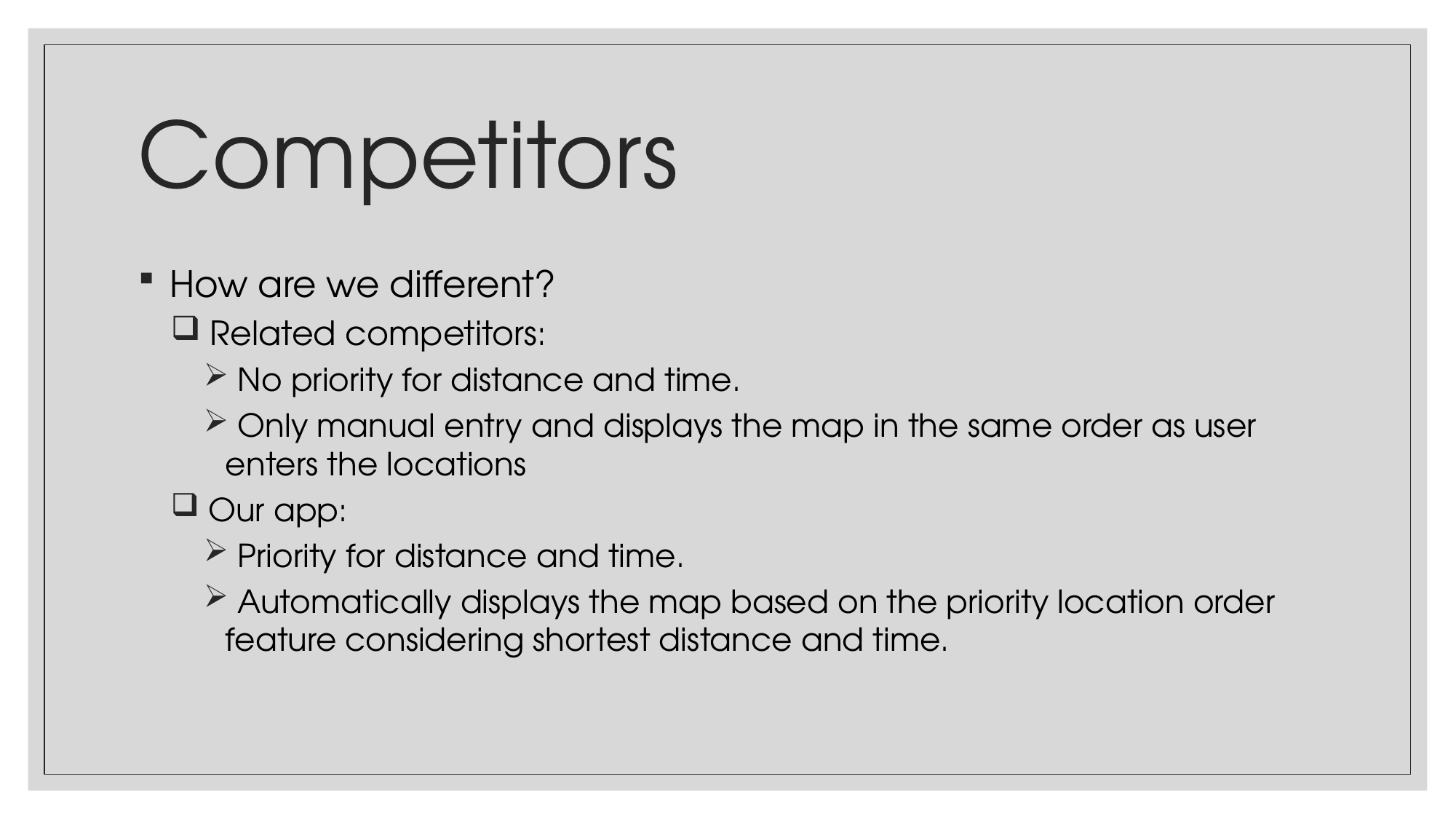

# Competitors
 How are we different?
 Related competitors:
 No priority for distance and time.
 Only manual entry and displays the map in the same order as user enters the locations
 Our app:
 Priority for distance and time.
 Automatically displays the map based on the priority location order feature considering shortest distance and time.